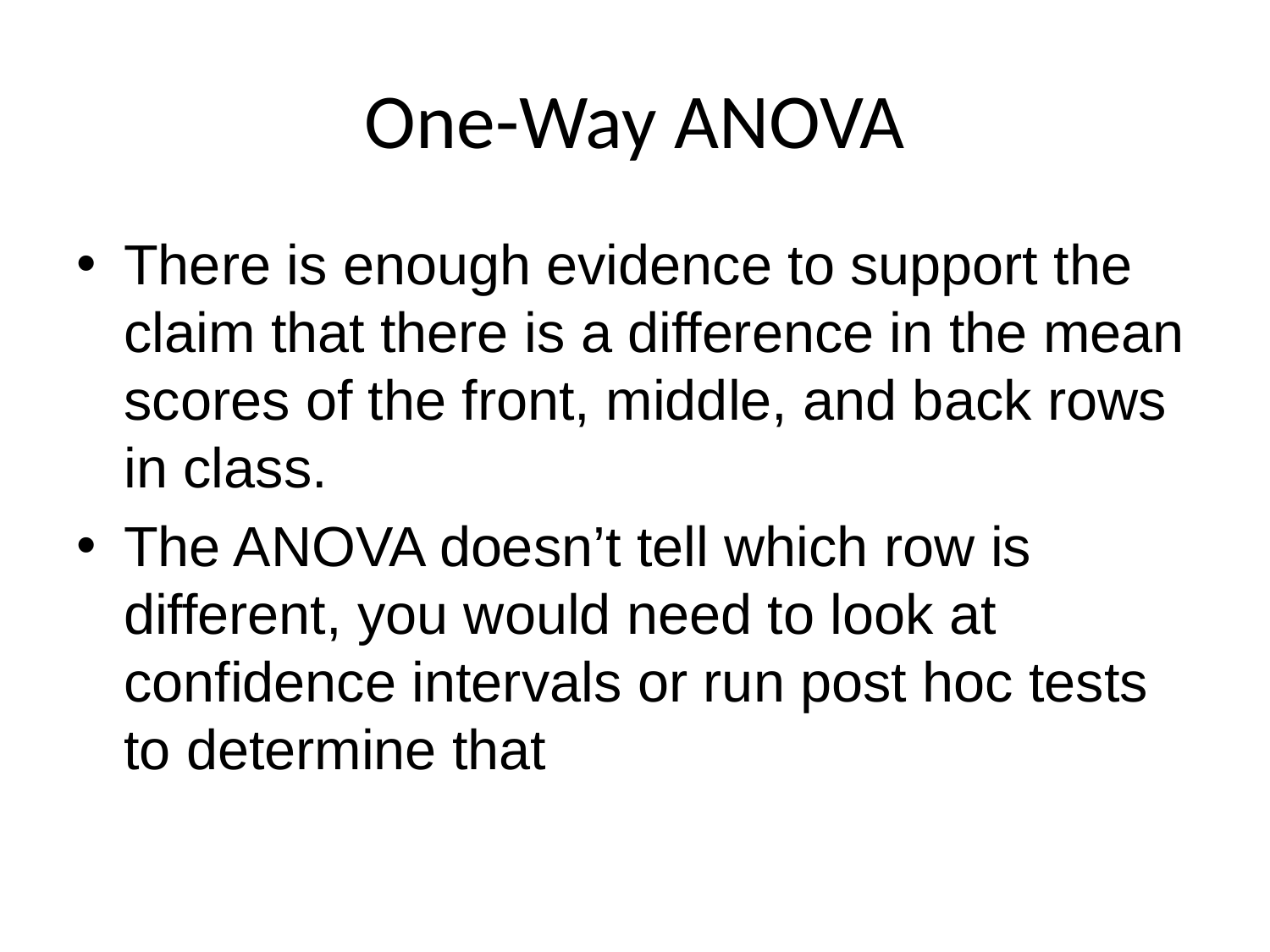

# One-Way ANOVA
There is enough evidence to support the claim that there is a difference in the mean scores of the front, middle, and back rows in class.
The ANOVA doesn’t tell which row is different, you would need to look at confidence intervals or run post hoc tests to determine that